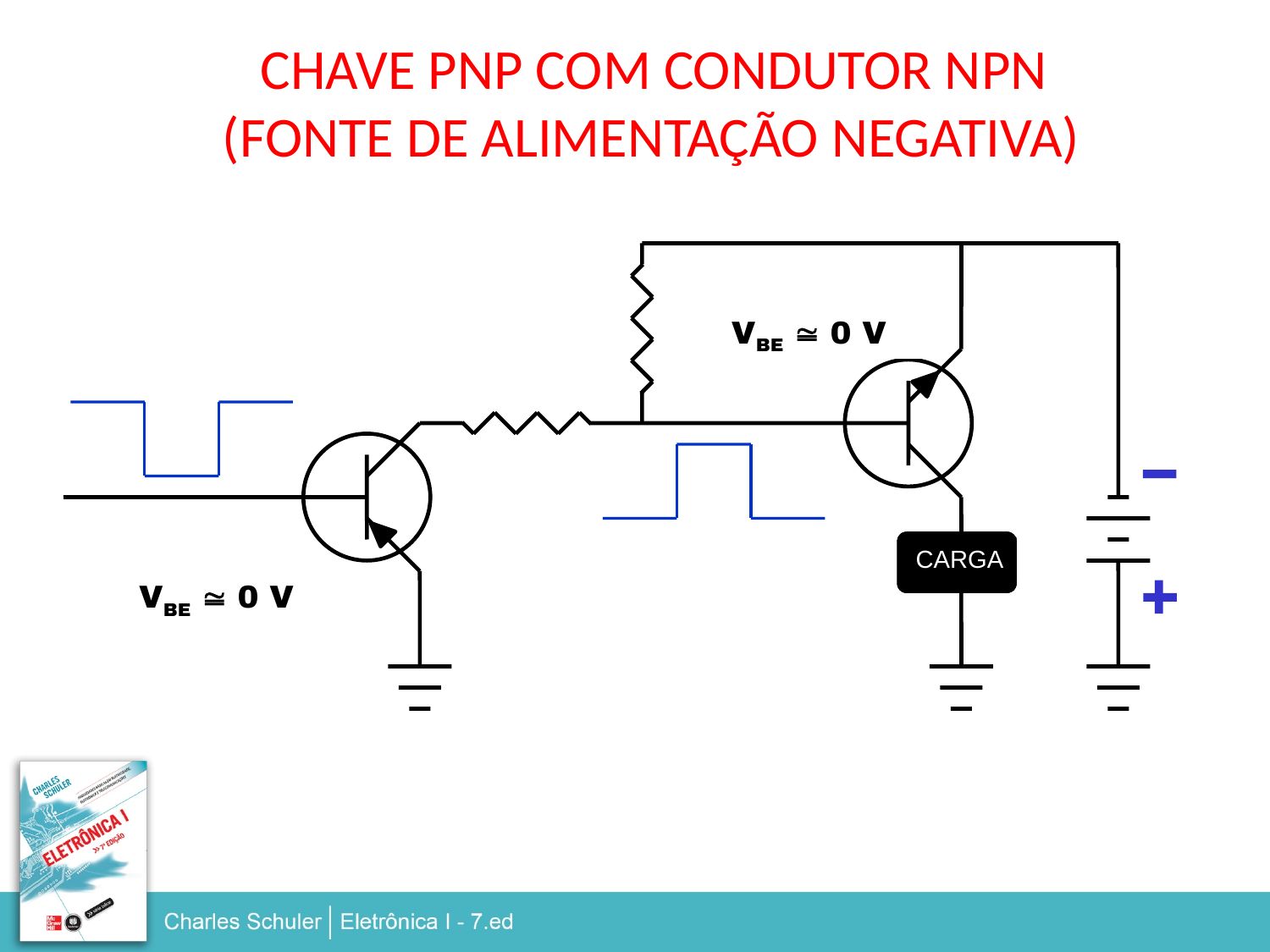

CHAVE PNP COM CONDUTOR NPN
(FONTE DE ALIMENTAÇÃO NEGATIVA)

VBE ≅ +0,7 V
VBE ≅ -0,7 V

VBE ≅ 0 V

VBE ≅ 0 V

CARGA

CARGA

CARGA